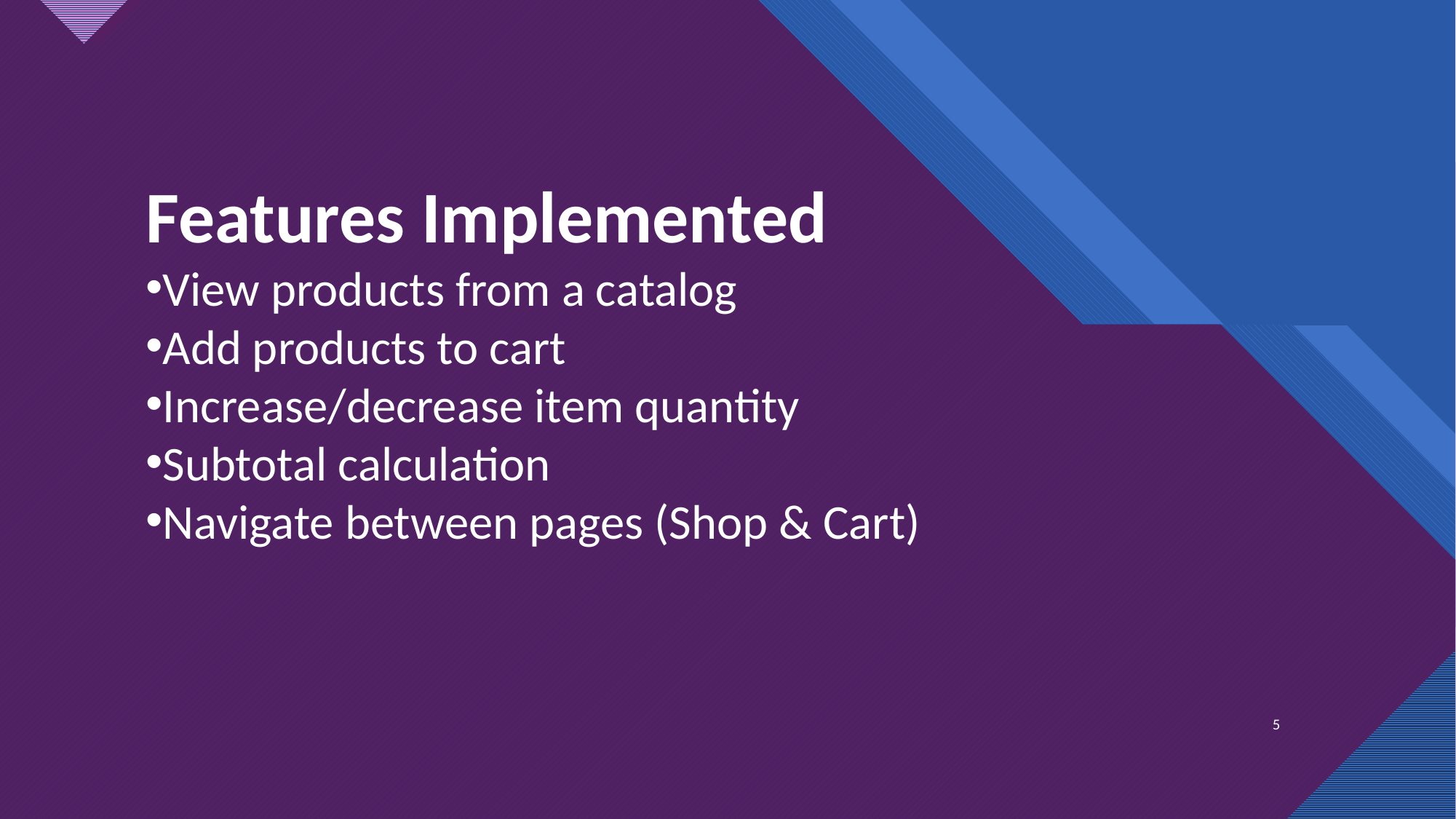

Features Implemented
View products from a catalog
Add products to cart
Increase/decrease item quantity
Subtotal calculation
Navigate between pages (Shop & Cart)
5